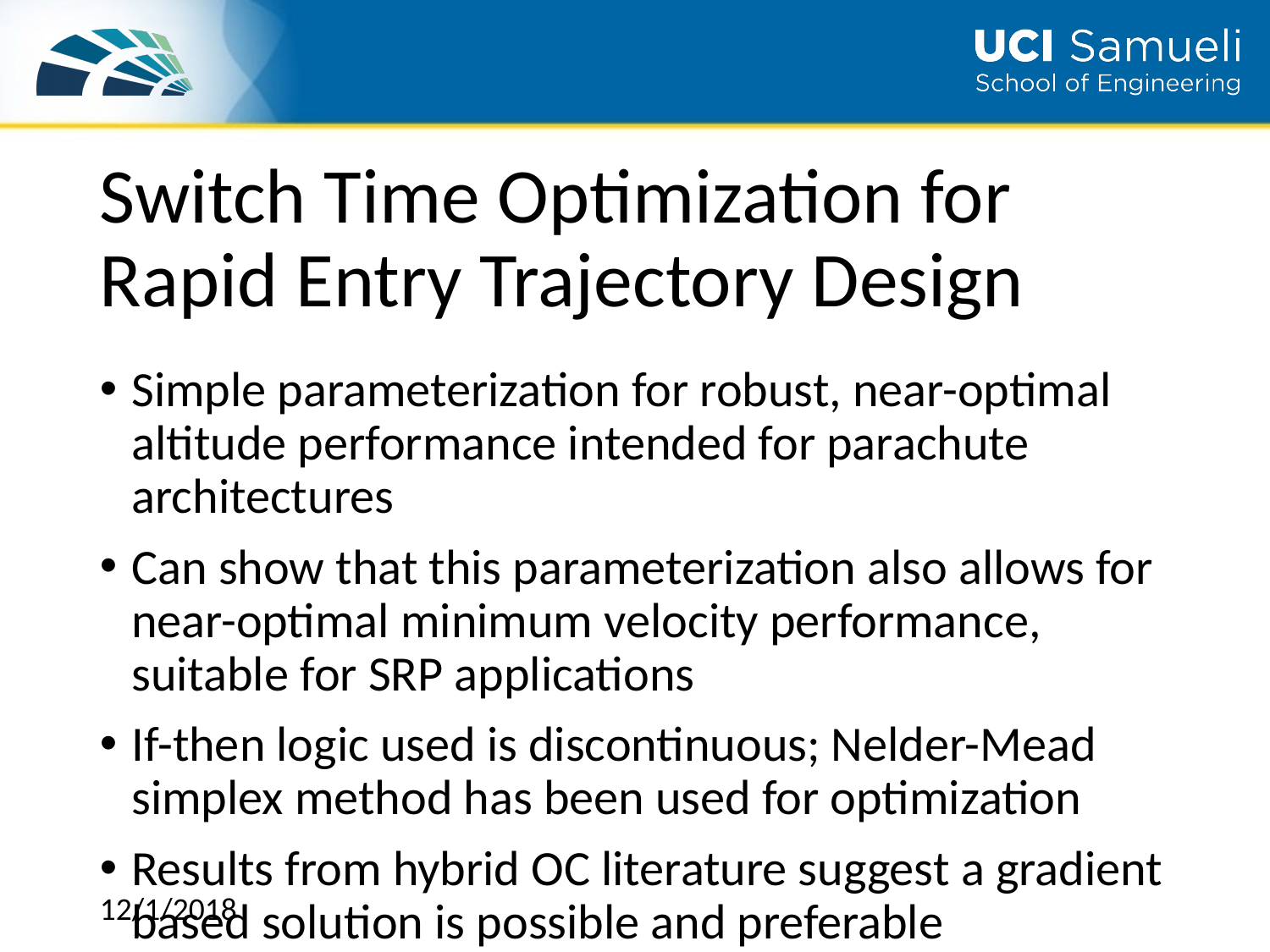

# Switch Time Optimization for Rapid Entry Trajectory Design
Simple parameterization for robust, near-optimal altitude performance intended for parachute architectures
Can show that this parameterization also allows for near-optimal minimum velocity performance, suitable for SRP applications
If-then logic used is discontinuous; Nelder-Mead simplex method has been used for optimization
Results from hybrid OC literature suggest a gradient based solution is possible and preferable
12/1/2018